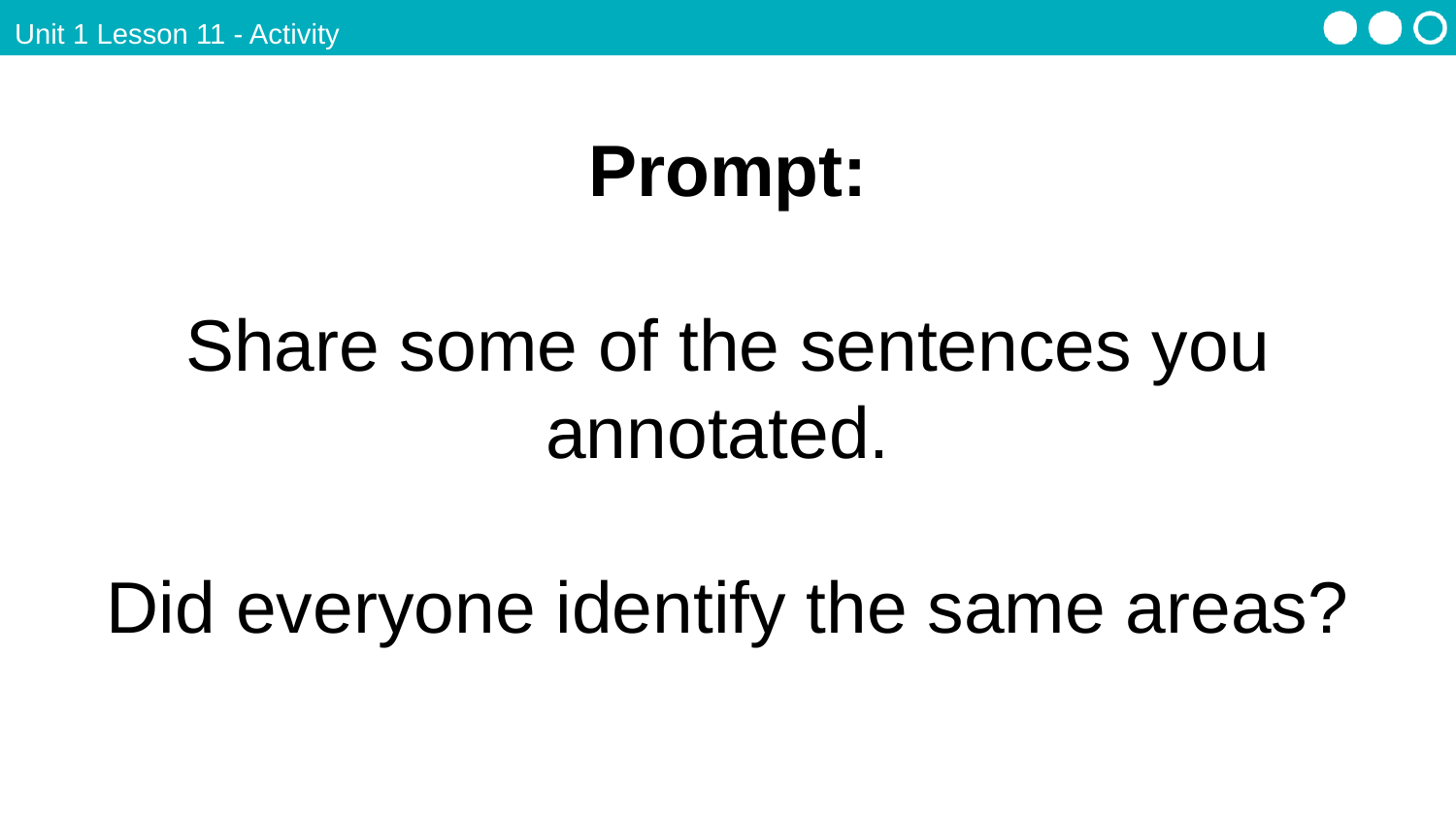

Unit 1 Lesson 11 - Activity
Prompt:

Share some of the sentences you annotated.

Did everyone identify the same areas?